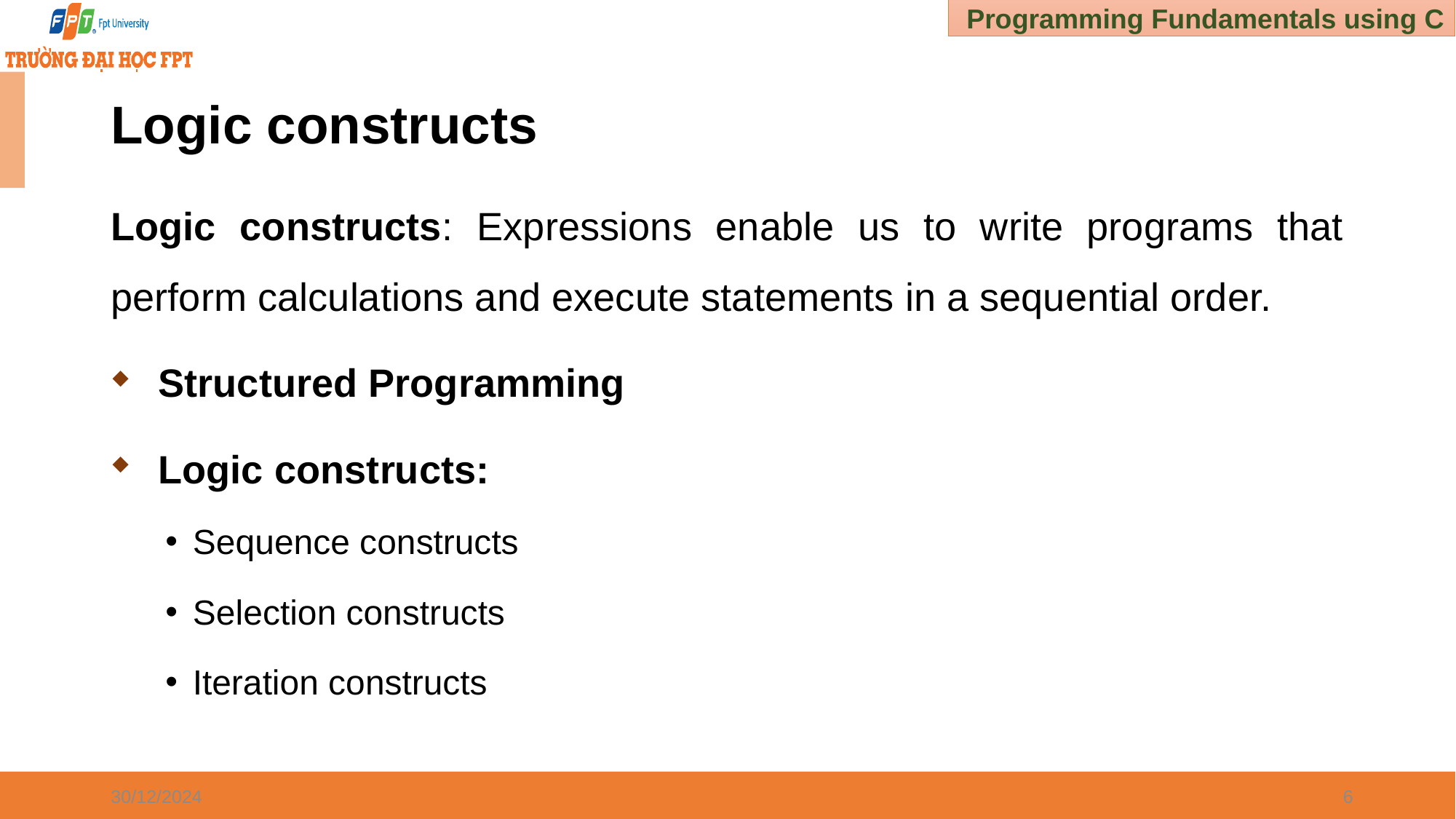

# Logic constructs
Logic constructs: Expressions enable us to write programs that perform calculations and execute statements in a sequential order.
Structured Programming
Logic constructs:
Sequence constructs
Selection constructs
Iteration constructs
30/12/2024
6